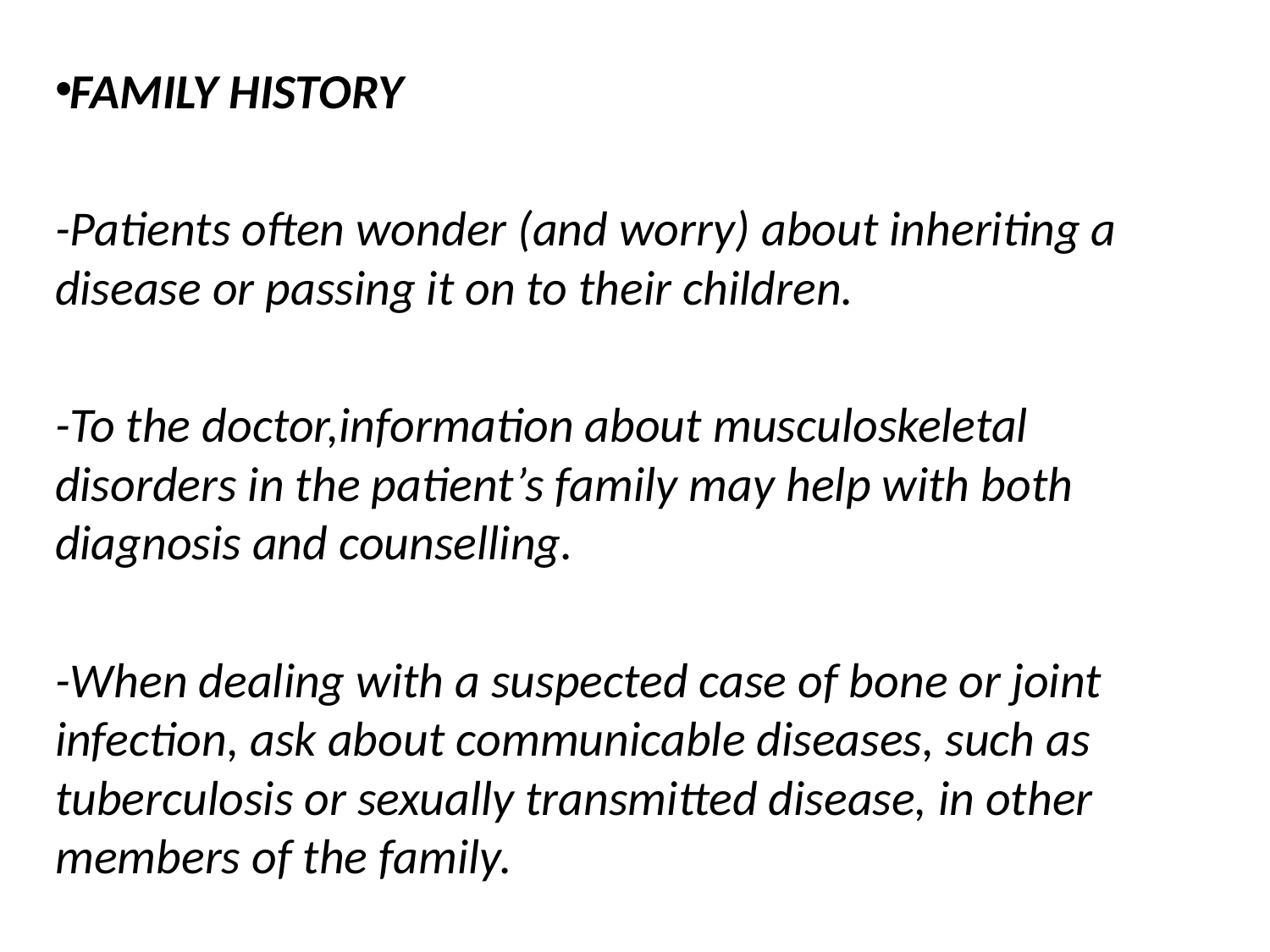

FAMILY HISTORY

-Patients often wonder (and worry) about inheriting a disease or passing it on to their children.

-To the doctor,information about musculoskeletal disorders in the patient’s family may help with both diagnosis and counselling.

-When dealing with a suspected case of bone or joint infection, ask about communicable diseases, such as tuberculosis or sexually transmitted disease, in other members of the family.